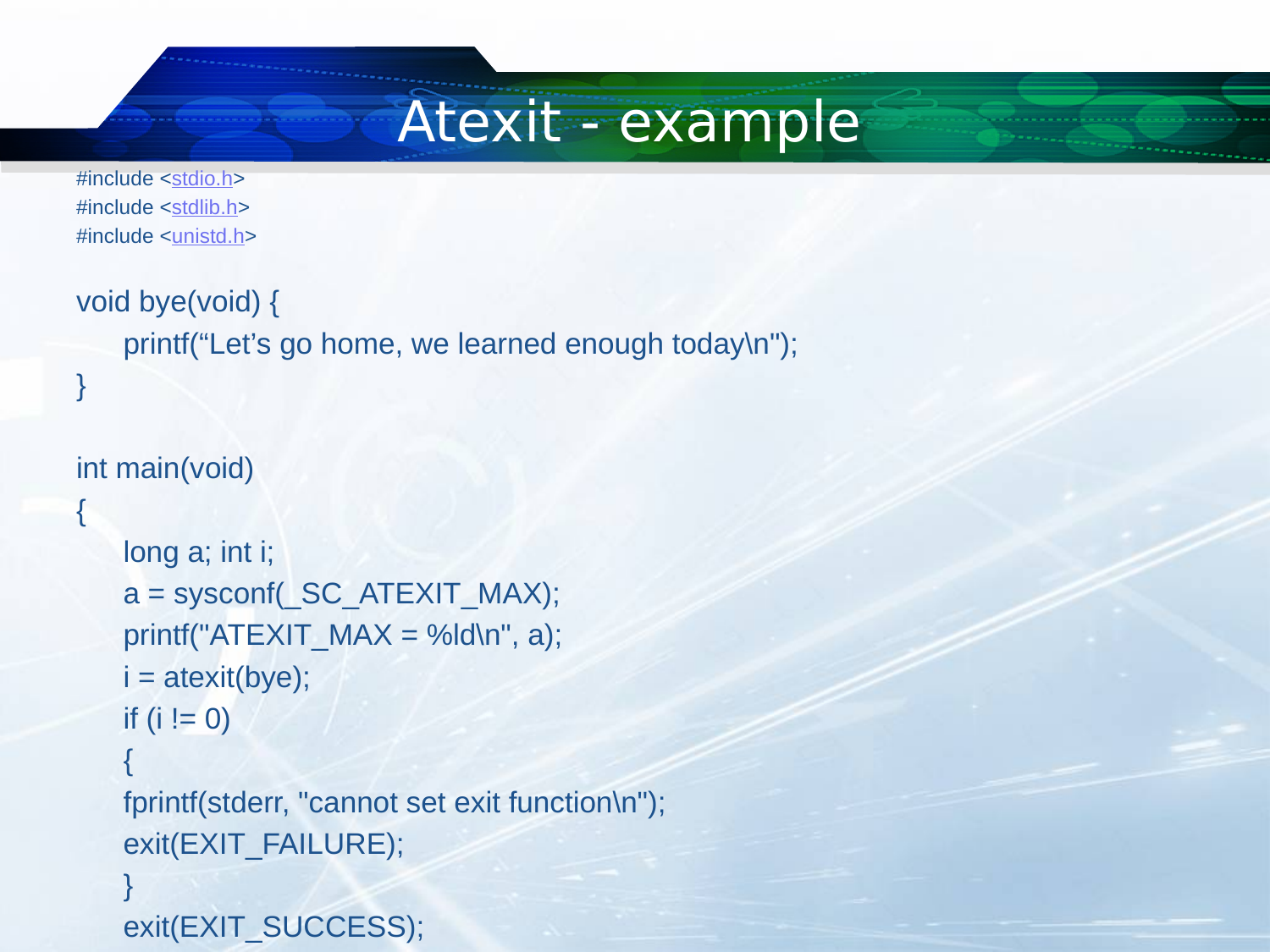

# Atexit - example
#include <stdio.h>
#include <stdlib.h>
#include <unistd.h>

void bye(void) {
	printf(“Let’s go home, we learned enough today\n");
}

int main(void)
{
	long a; int i;
	a = sysconf(_SC_ATEXIT_MAX);
	printf("ATEXIT_MAX = %ld\n", a);
	i = atexit(bye);
	if (i != 0)
	{
		fprintf(stderr, "cannot set exit function\n");
		exit(EXIT_FAILURE);
	}
	exit(EXIT_SUCCESS);
}